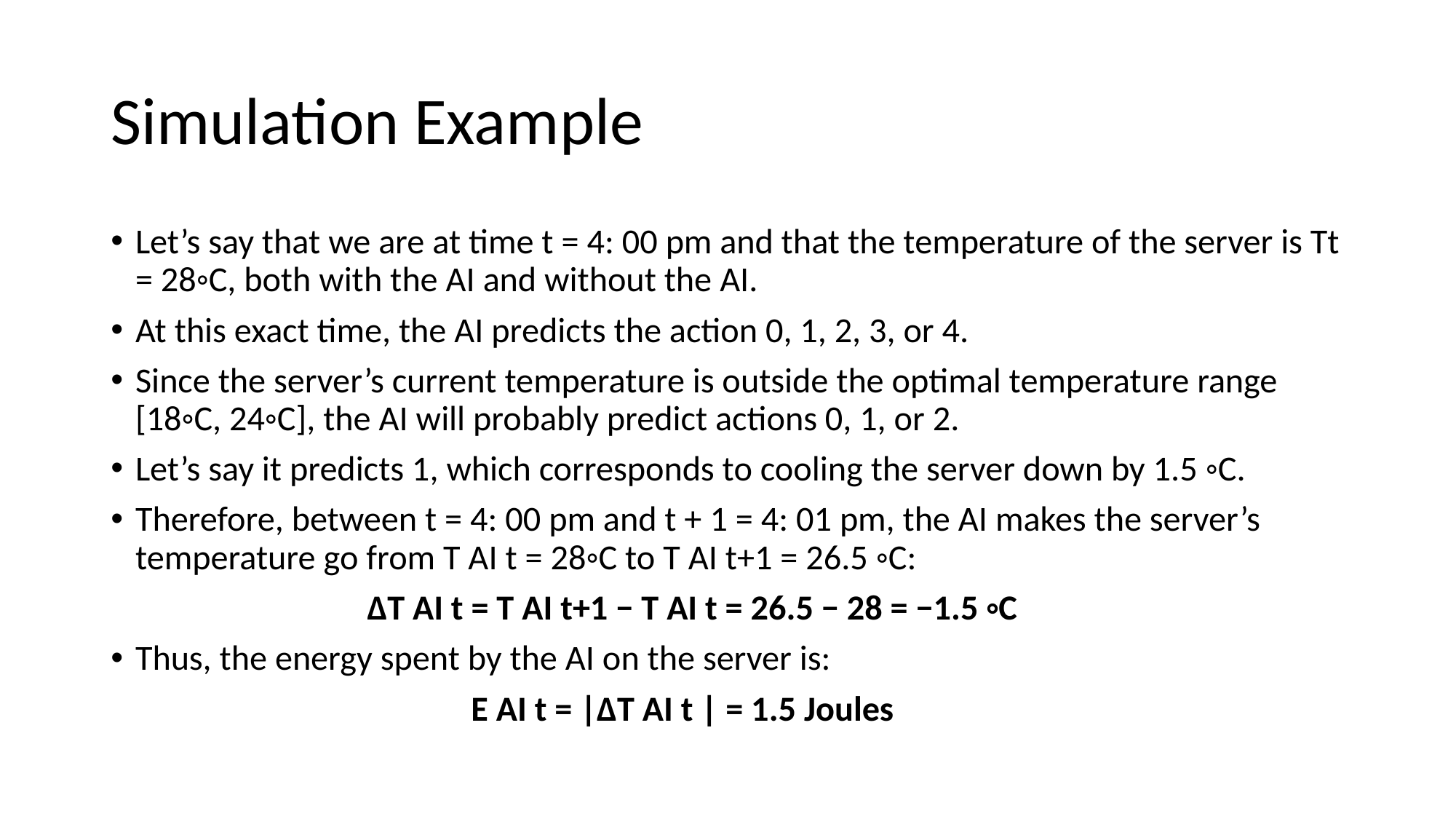

# Simulation Example
Let’s say that we are at time t = 4: 00 pm and that the temperature of the server is Tt = 28◦C, both with the AI and without the AI.
At this exact time, the AI predicts the action 0, 1, 2, 3, or 4.
Since the server’s current temperature is outside the optimal temperature range [18◦C, 24◦C], the AI will probably predict actions 0, 1, or 2.
Let’s say it predicts 1, which corresponds to cooling the server down by 1.5 ◦C.
Therefore, between t = 4: 00 pm and t + 1 = 4: 01 pm, the AI makes the server’s temperature go from T AI t = 28◦C to T AI t+1 = 26.5 ◦C:
                                ∆T AI t = T AI t+1 − T AI t = 26.5 − 28 = −1.5 ◦C
Thus, the energy spent by the AI on the server is:
                                             E AI t = |∆T AI t | = 1.5 Joules